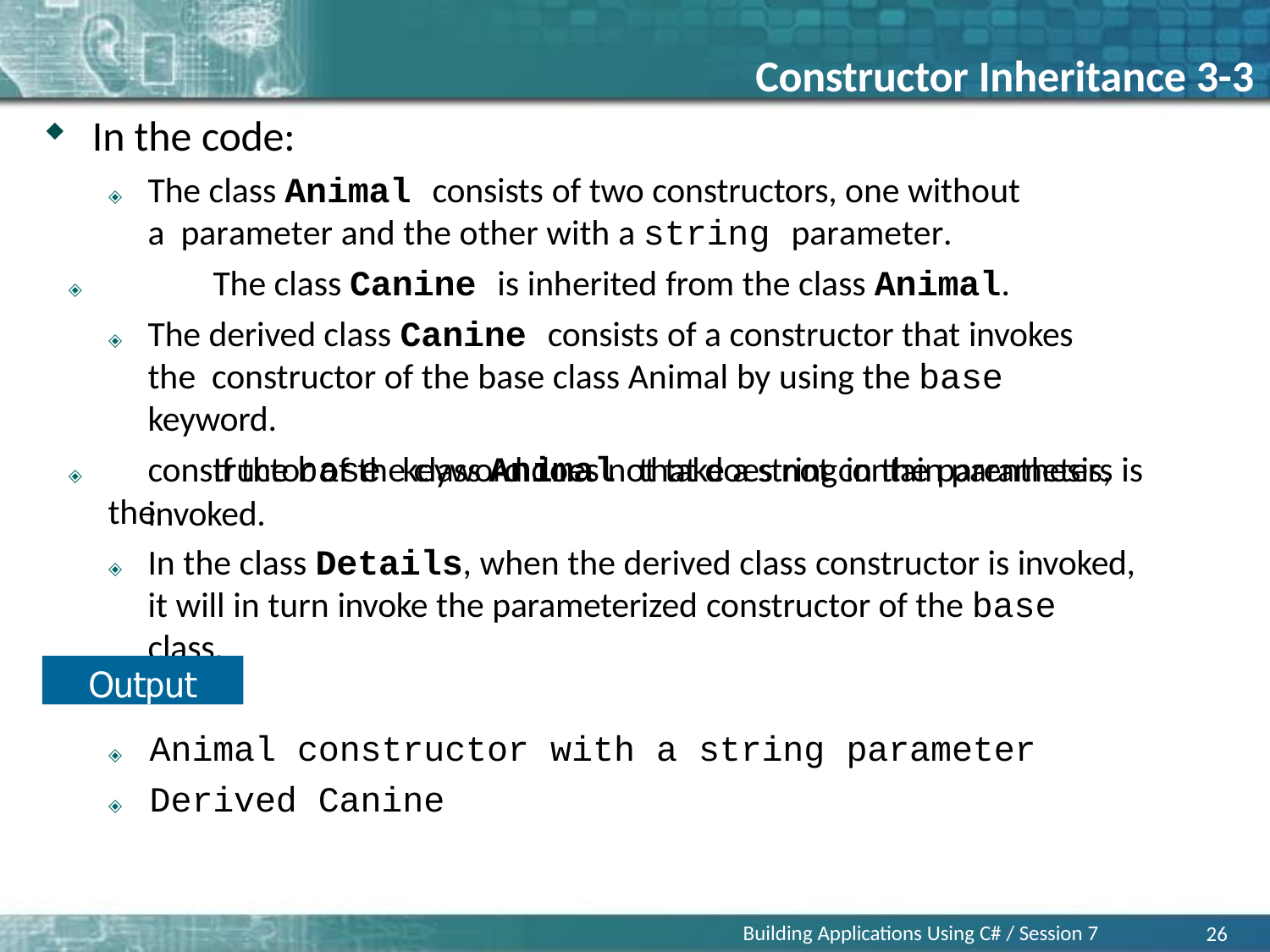

# Constructor Inheritance 3-3
In the code:
🞛	The class Animal consists of two constructors, one without a  parameter and the other with a string parameter.
🞛	The class Canine is inherited from the class Animal.
🞛	The derived class Canine consists of a constructor that invokes the  constructor of the base class Animal by using the base keyword.
🞛	If the base keyword does not take a string in the parenthesis, the
constructor of the class Animal
invoked.
🞛	In the class Details, when the derived class constructor is invoked,  it will in turn invoke the parameterized constructor of the base class.
that does not contain parameters is
Output
🞛	Animal constructor with a string parameter
🞛	Derived Canine
Building Applications Using C# / Session 7
26